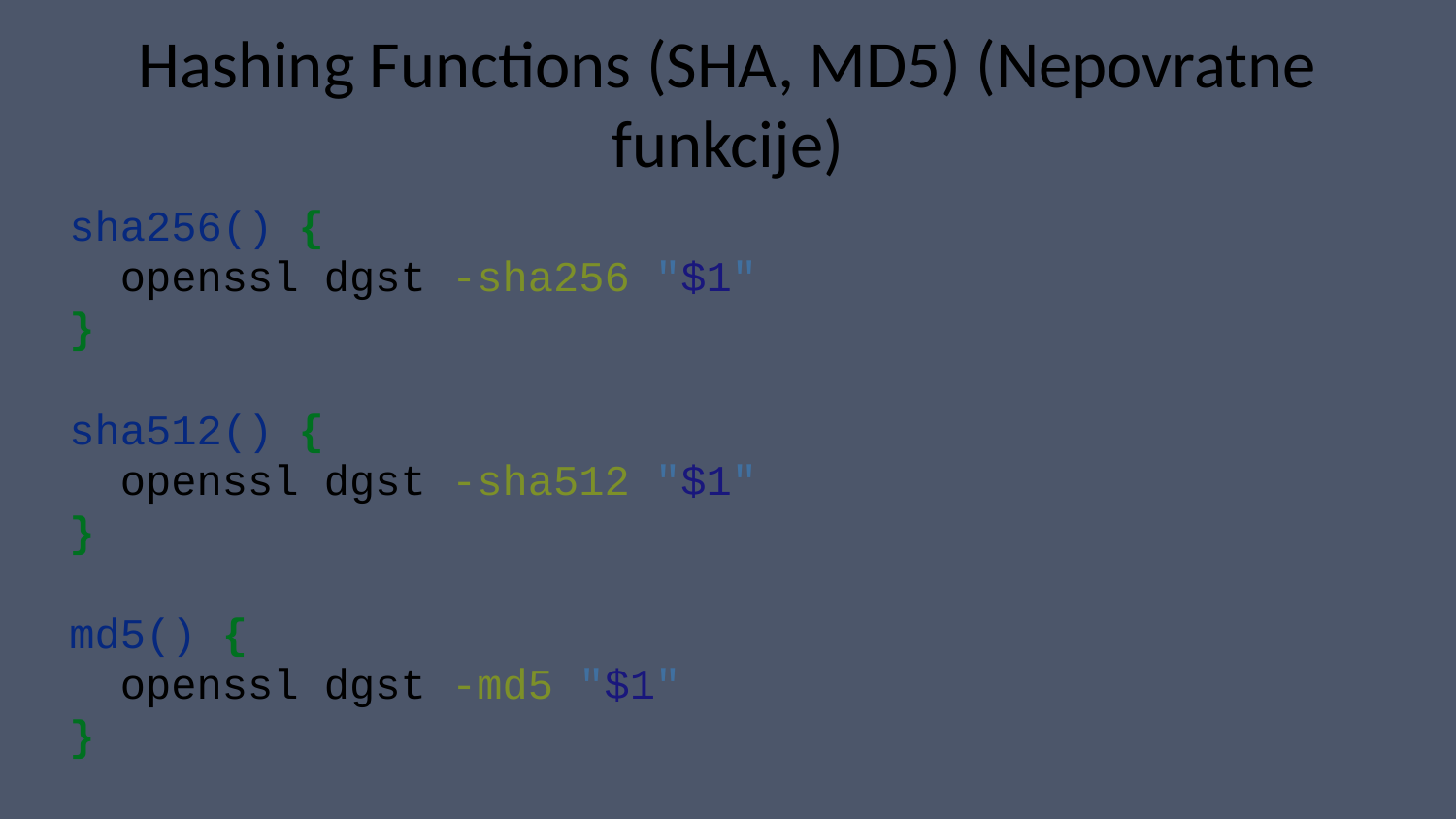

# Hashing Functions (SHA, MD5) (Nepovratne funkcije)
sha256() {
  openssl dgst -sha256 "$1"
}
sha512() {
  openssl dgst -sha512 "$1"
}
md5() {
  openssl dgst -md5 "$1"
}